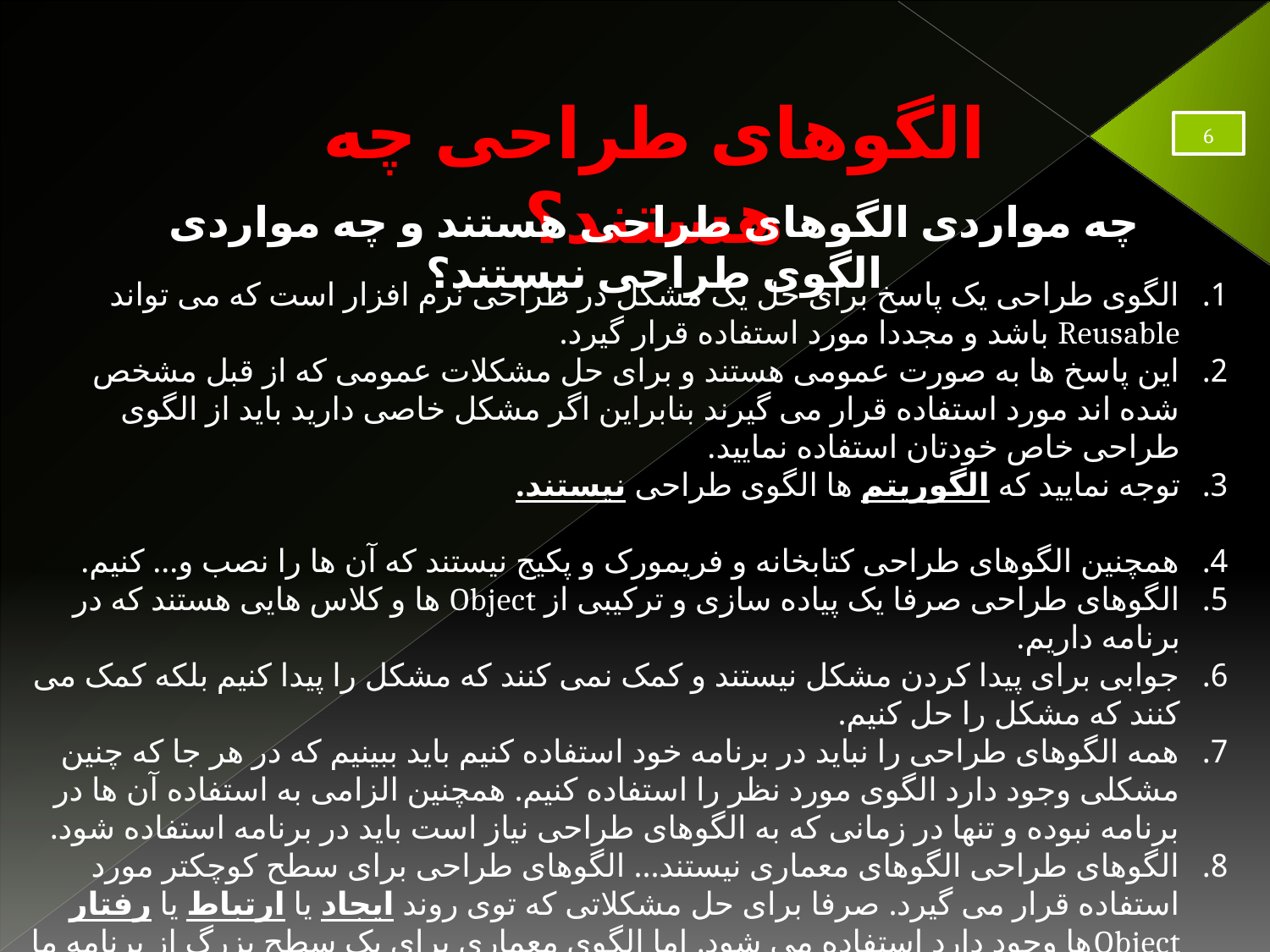

الگوهای طراحی چه هستند؟

6
چه مواردی الگوهای طراحی هستند و چه مواردی الگوی طراحی نیستند؟
الگوی طراحی یک پاسخ برای حل یک مشکل در طراحی نرم افزار است که می تواند Reusable باشد و مجددا مورد استفاده قرار گیرد.
این پاسخ ها به صورت عمومی هستند و برای حل مشکلات عمومی که از قبل مشخص شده اند مورد استفاده قرار می گیرند بنابراین اگر مشکل خاصی دارید باید از الگوی طراحی خاص خودتان استفاده نمایید.
توجه نمایید که الگوریتم ها الگوی طراحی نیستند.

همچنین الگوهای طراحی کتابخانه و فریمورک و پکیج نیستند که آن ها را نصب و... کنیم.
الگوهای طراحی صرفا یک پیاده سازی و ترکیبی از Object ها و کلاس هایی هستند که در برنامه داریم.
جوابی برای پیدا کردن مشکل نیستند و کمک نمی کنند که مشکل را پیدا کنیم بلکه کمک می کنند که مشکل را حل کنیم.
همه الگوهای طراحی را نباید در برنامه خود استفاده کنیم باید ببینیم که در هر جا که چنین مشکلی وجود دارد الگوی مورد نظر را استفاده کنیم. همچنین الزامی به استفاده آن ها در برنامه نبوده و تنها در زمانی که به الگوهای طراحی نیاز است باید در برنامه استفاده شود.
الگوهای طراحی الگوهای معماری نیستند... الگوهای طراحی برای سطح کوچکتر مورد استفاده قرار می گیرد. صرفا برای حل مشکلاتی که توی روند ایجاد یا ارتباط یا رفتار Objectها وجود دارد استفاده می شود. اما الگوی معماری برای یک سطح بزرگ از برنامه ما است.